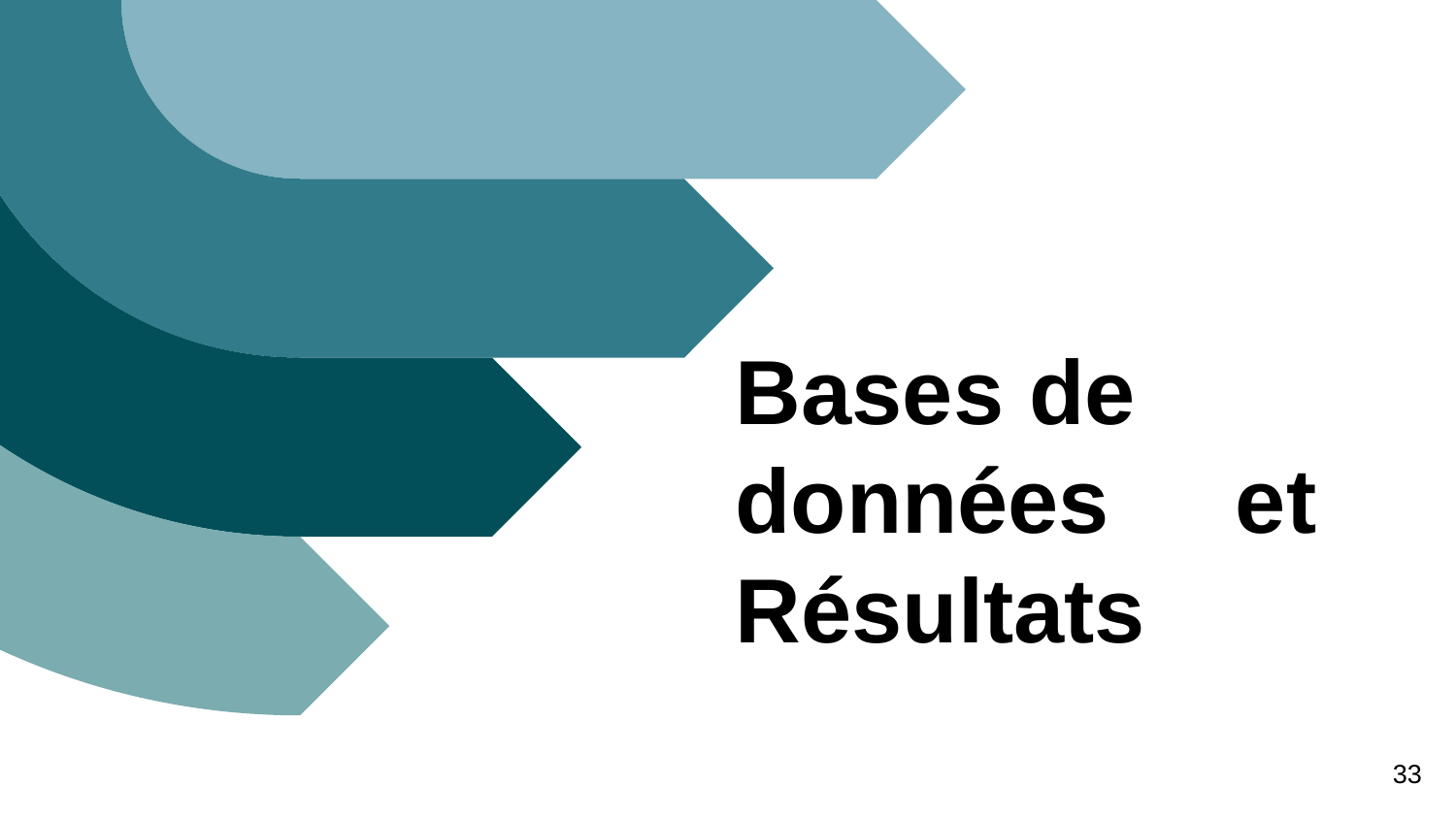

# Bases de données     et Résultats

33